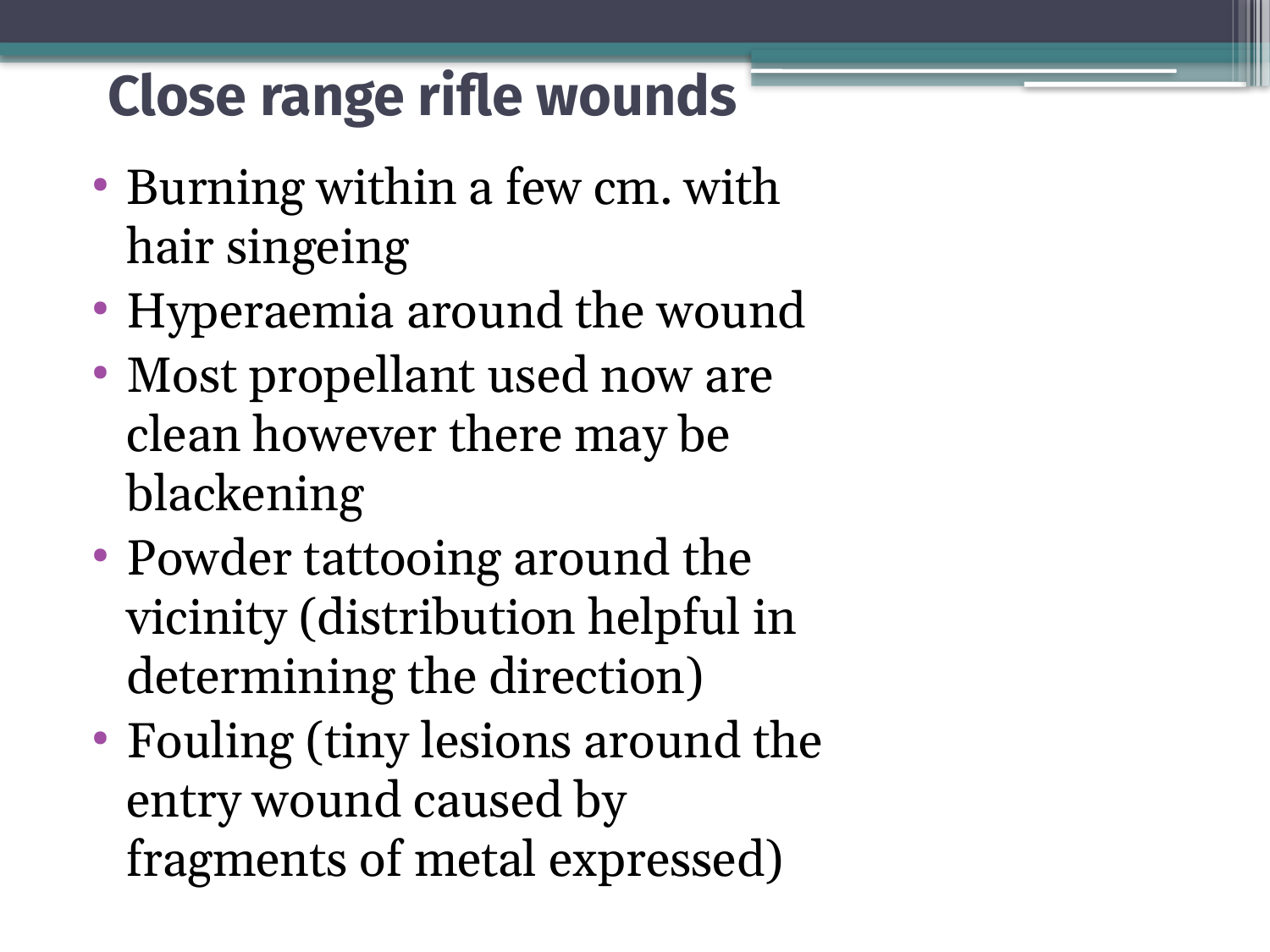

# Close range rifle wounds
Burning within a few cm. with hair singeing
Hyperaemia around the wound
Most propellant used now are clean however there may be blackening
Powder tattooing around the vicinity (distribution helpful in determining the direction)
Fouling (tiny lesions around the entry wound caused by fragments of metal expressed)